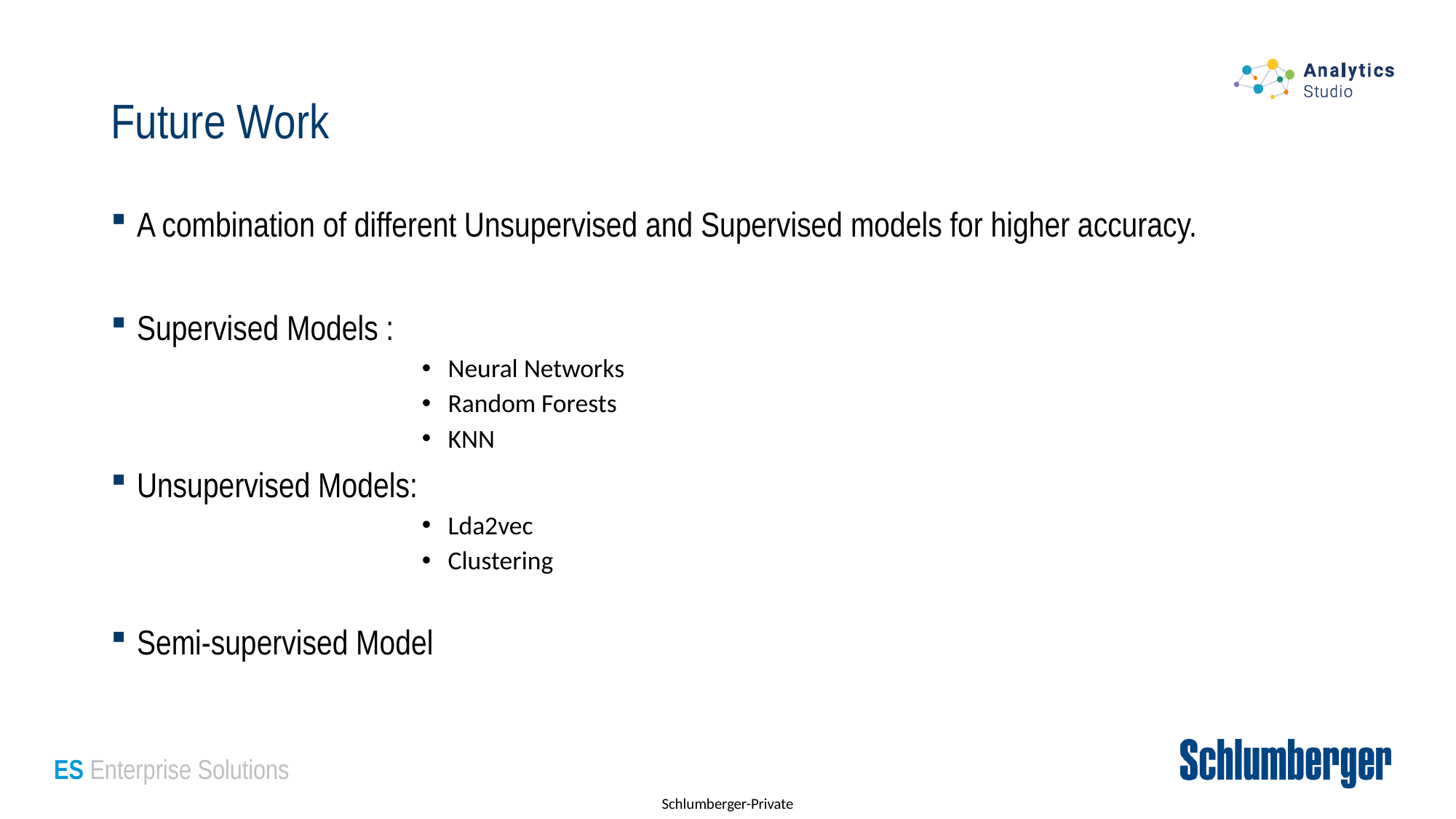

# Future Work
A combination of different Unsupervised and Supervised models for higher accuracy.

Supervised Models :
Neural Networks
Random Forests
KNN
Unsupervised Models:
Lda2vec
Clustering

Semi-supervised Model